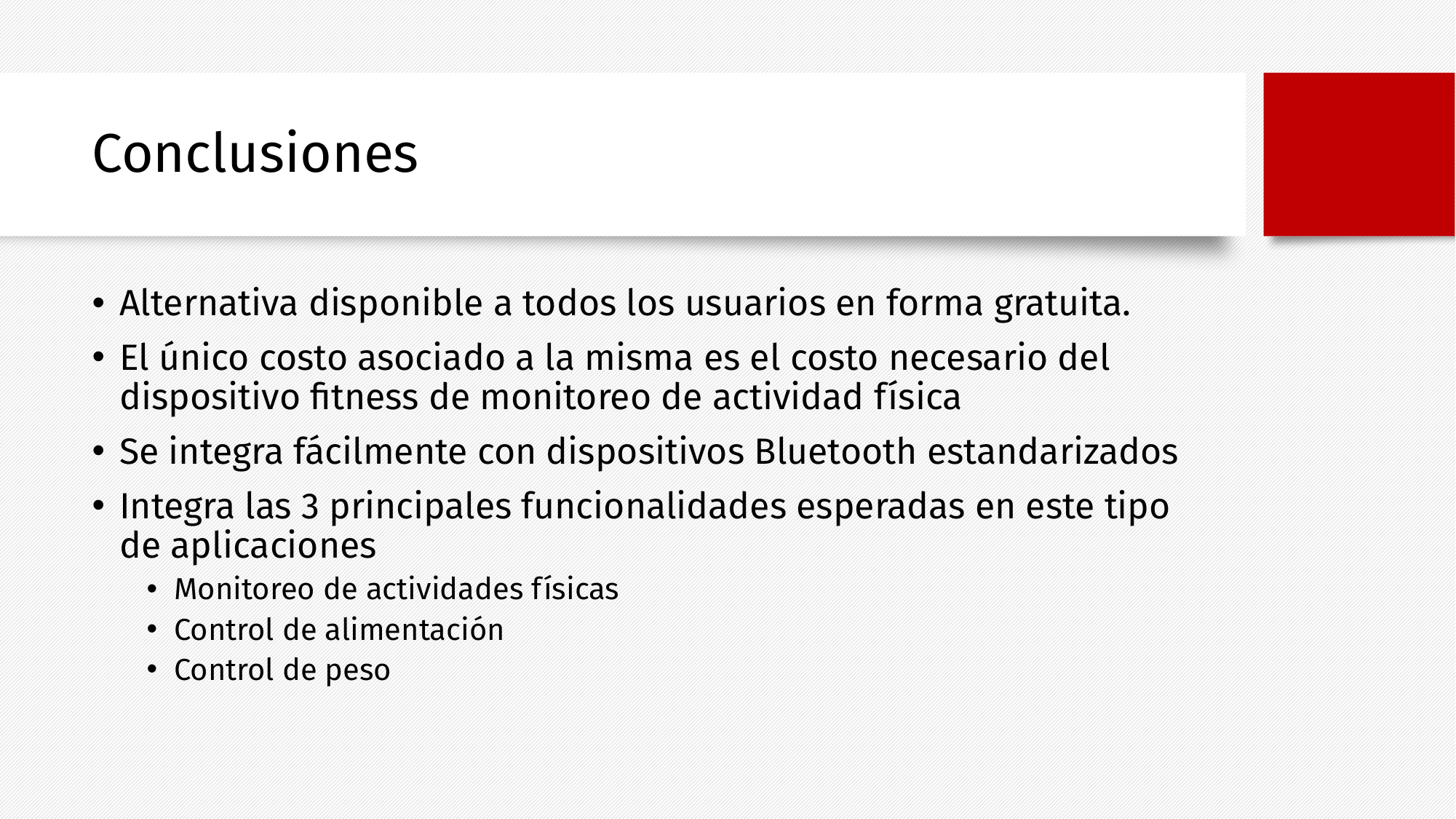

# Conclusiones
Alternativa disponible a todos los usuarios en forma gratuita.
El único costo asociado a la misma es el costo necesario del dispositivo fitness de monitoreo de actividad física
Se integra fácilmente con dispositivos Bluetooth estandarizados
Integra las 3 principales funcionalidades esperadas en este tipo de aplicaciones
Monitoreo de actividades físicas
Control de alimentación
Control de peso